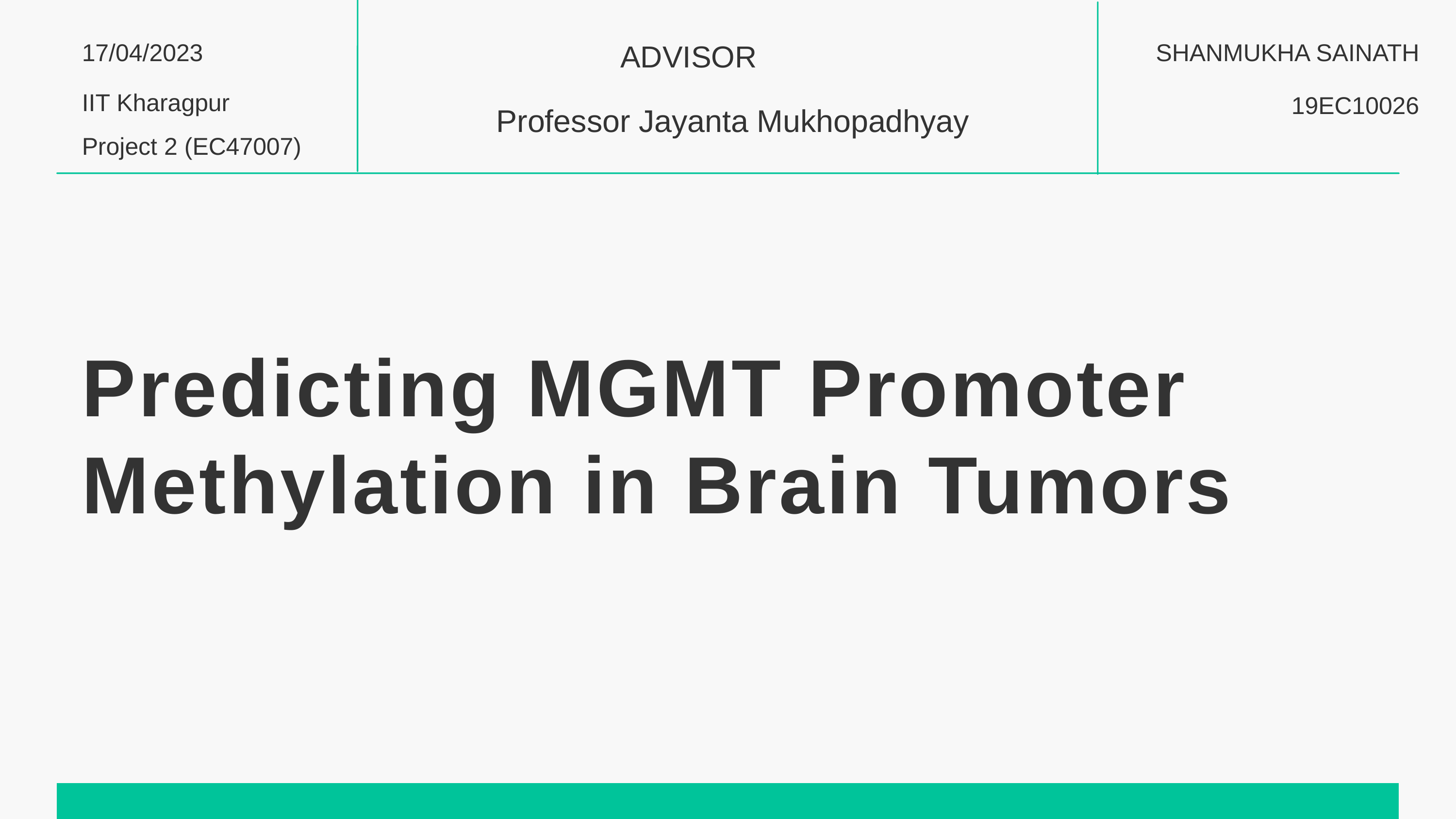

ADVISOR
17/04/2023
SHANMUKHA SAINATH
IIT Kharagpur
19EC10026

Professor Jayanta Mukhopadhyay
Project 2 (EC47007)

Predicting MGMT Promoter Methylation in Brain Tumors